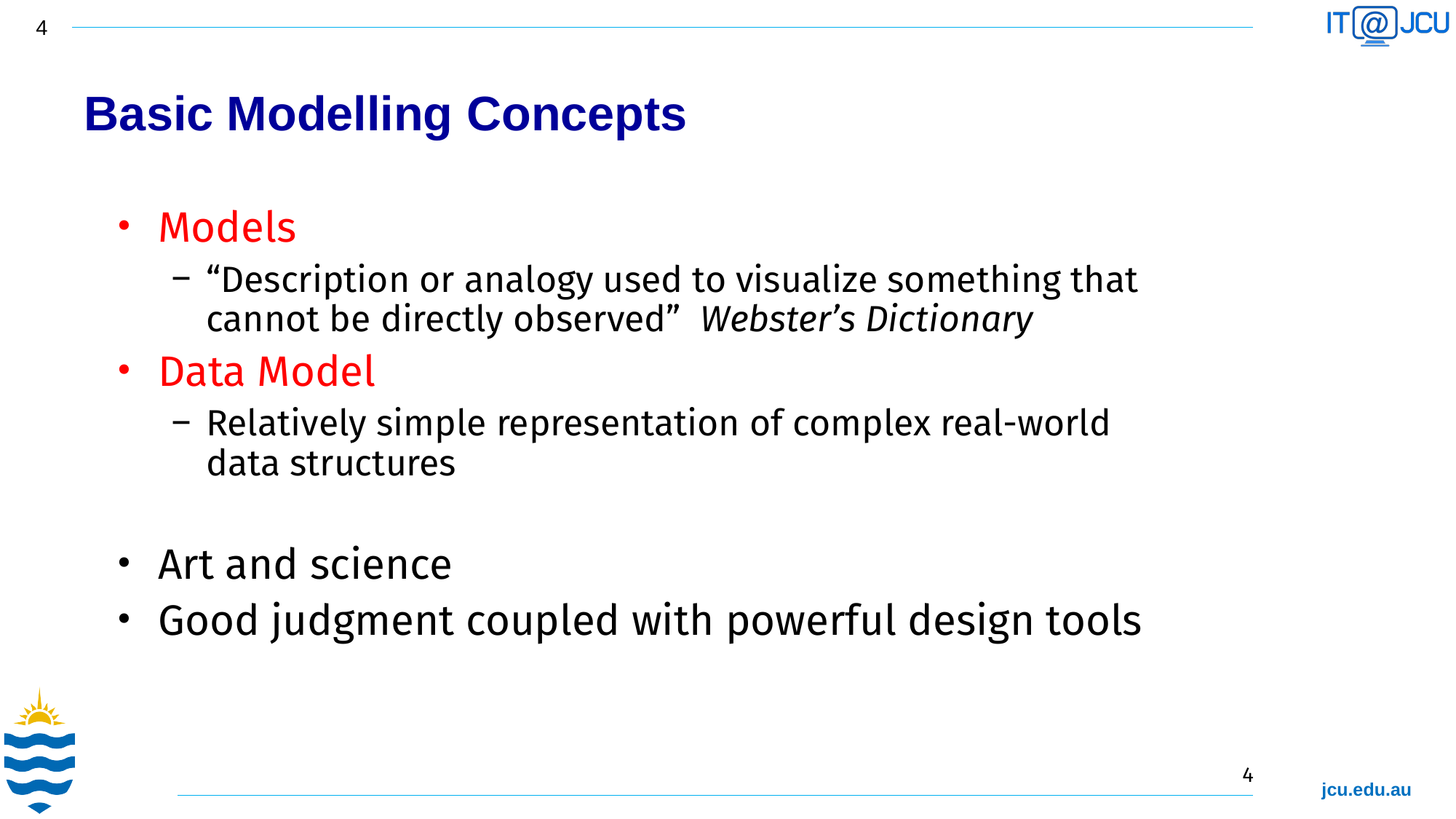

Basic Modelling Concepts
Models
“Description or analogy used to visualize something that cannot be directly observed”  Webster’s Dictionary
Data Model
Relatively simple representation of complex real-world data structures

Art and science
Good judgment coupled with powerful design tools

4